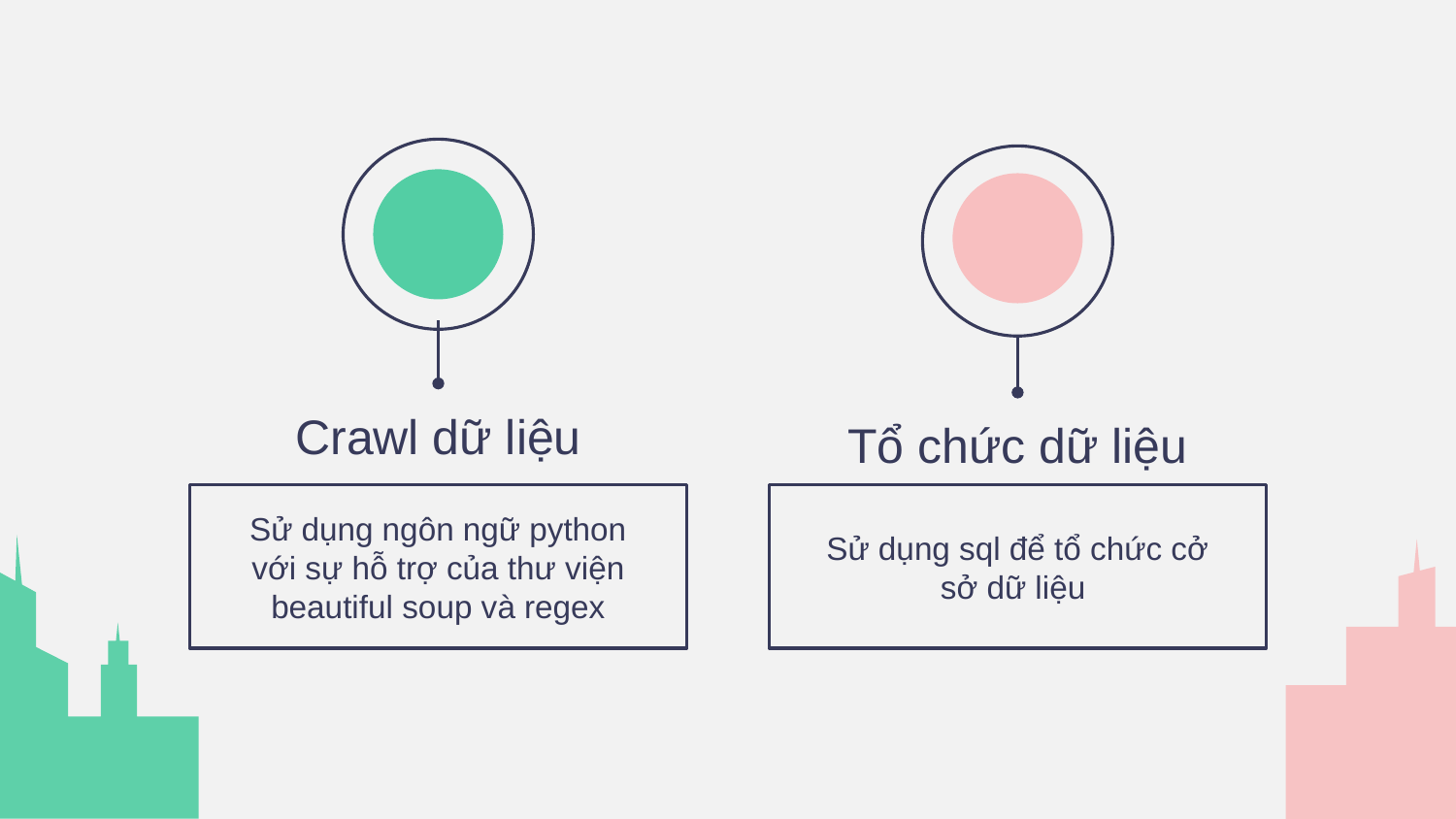

Crawl dữ liệu
Tổ chức dữ liệu
Sử dụng ngôn ngữ python với sự hỗ trợ của thư viện beautiful soup và regex
Sử dụng sql để tổ chức cở sở dữ liệu